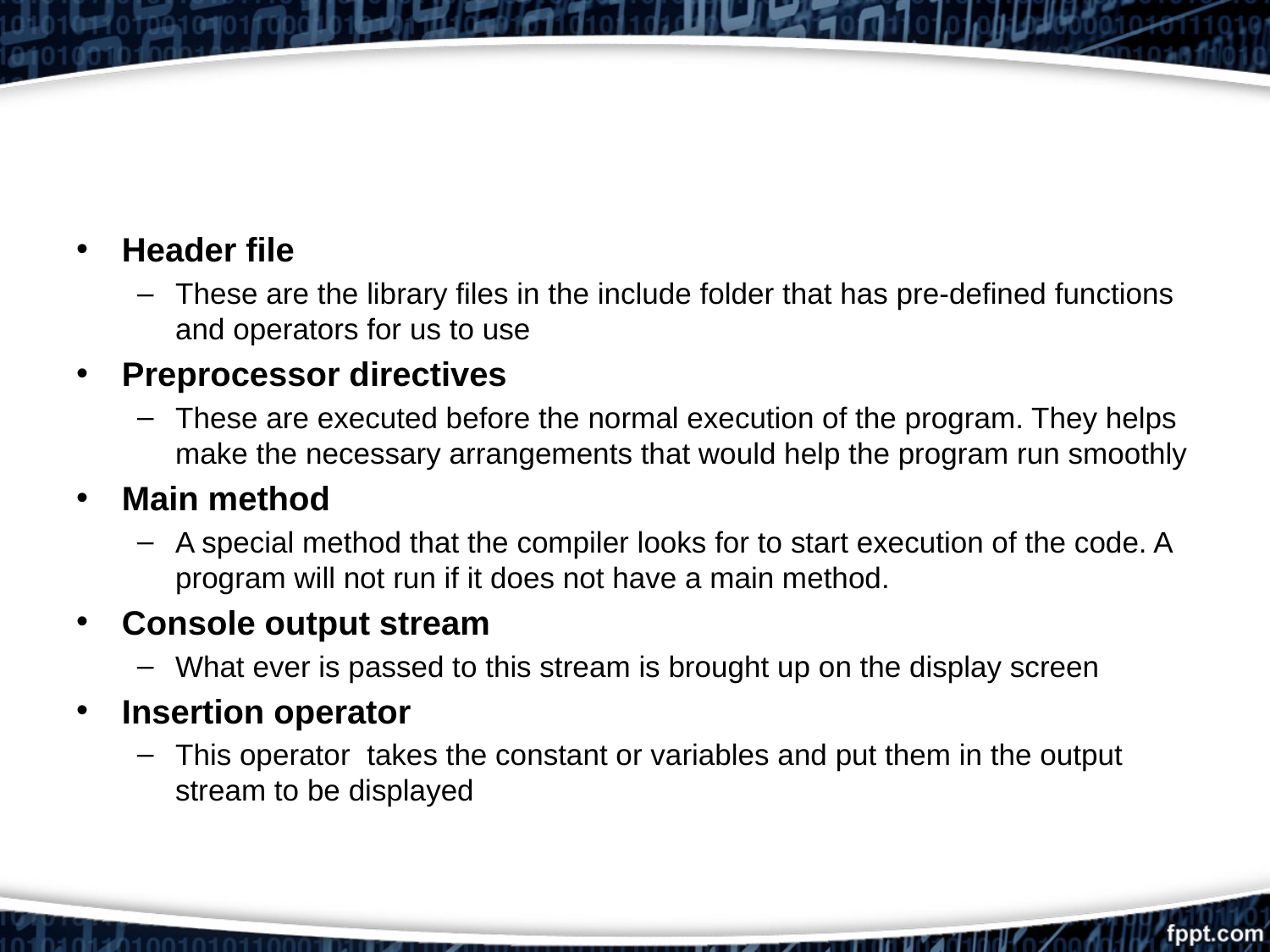

#
Header file
These are the library files in the include folder that has pre-defined functions and operators for us to use
Preprocessor directives
These are executed before the normal execution of the program. They helps make the necessary arrangements that would help the program run smoothly
Main method
A special method that the compiler looks for to start execution of the code. A program will not run if it does not have a main method.
Console output stream
What ever is passed to this stream is brought up on the display screen
Insertion operator
This operator  takes the constant or variables and put them in the output stream to be displayed